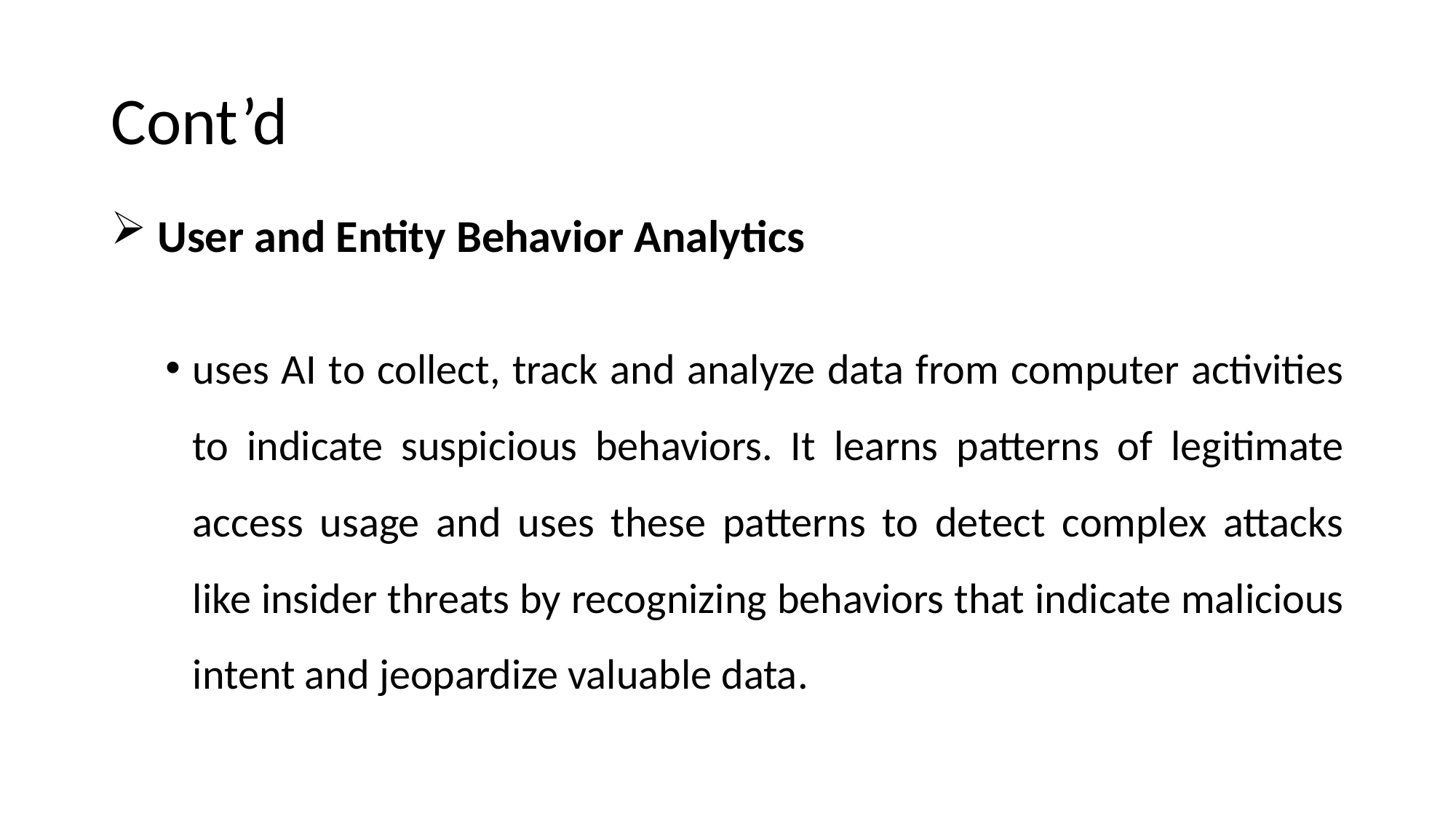

# Cont’d
 User and Entity Behavior Analytics

uses AI to collect, track and analyze data from computer activities to indicate suspicious behaviors. It learns patterns of legitimate access usage and uses these patterns to detect complex attacks like insider threats by recognizing behaviors that indicate malicious intent and jeopardize valuable data.